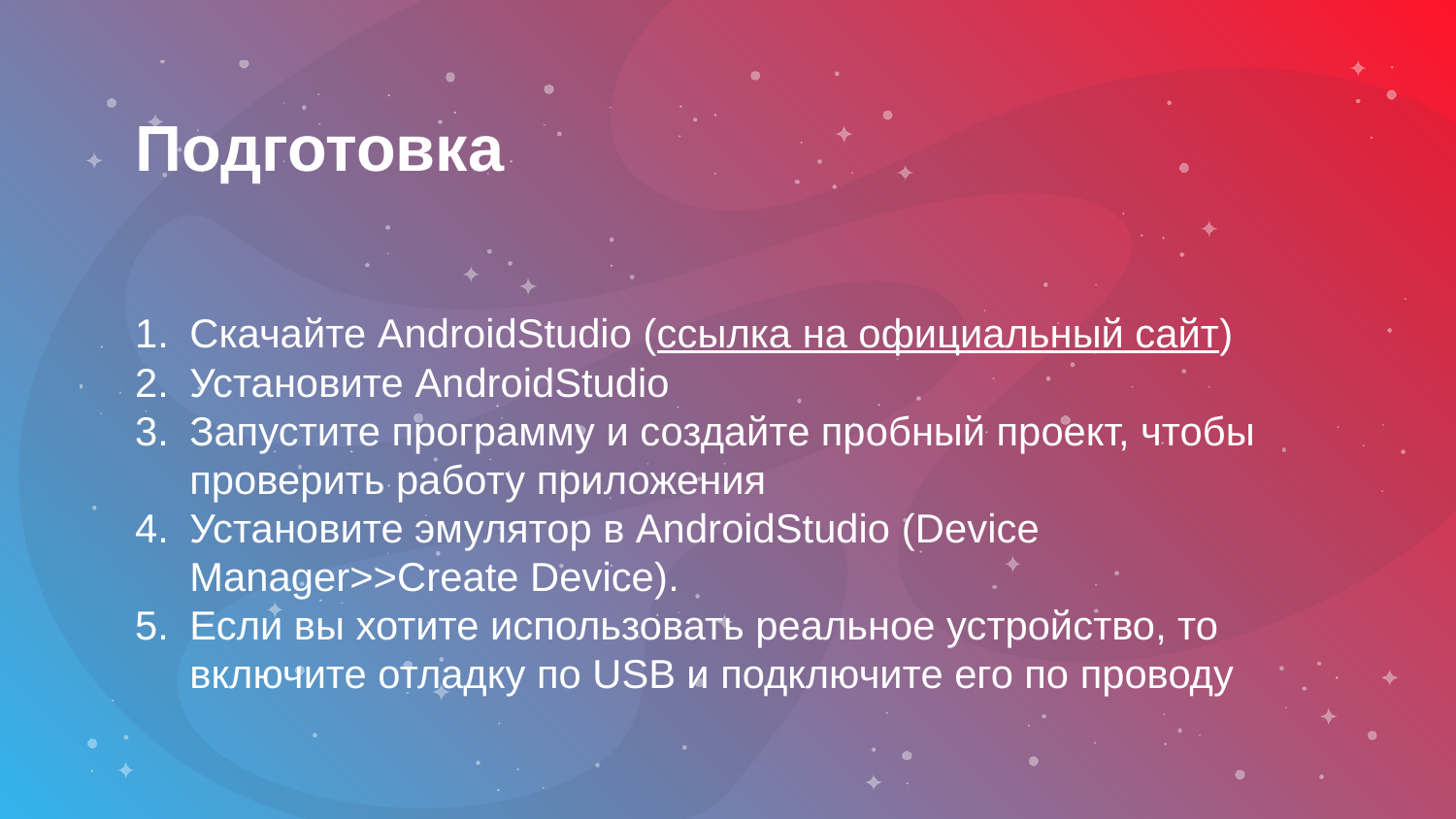

# Подготовка
Скачайте AndroidStudio (ссылка на официальный сайт)
Установите AndroidStudio
Запустите программу и создайте пробный проект, чтобы проверить работу приложения
Установите эмулятор в AndroidStudio (Device Manager>>Create Device).
Если вы хотите использовать реальное устройство, то включите отладку по USB и подключите его по проводу